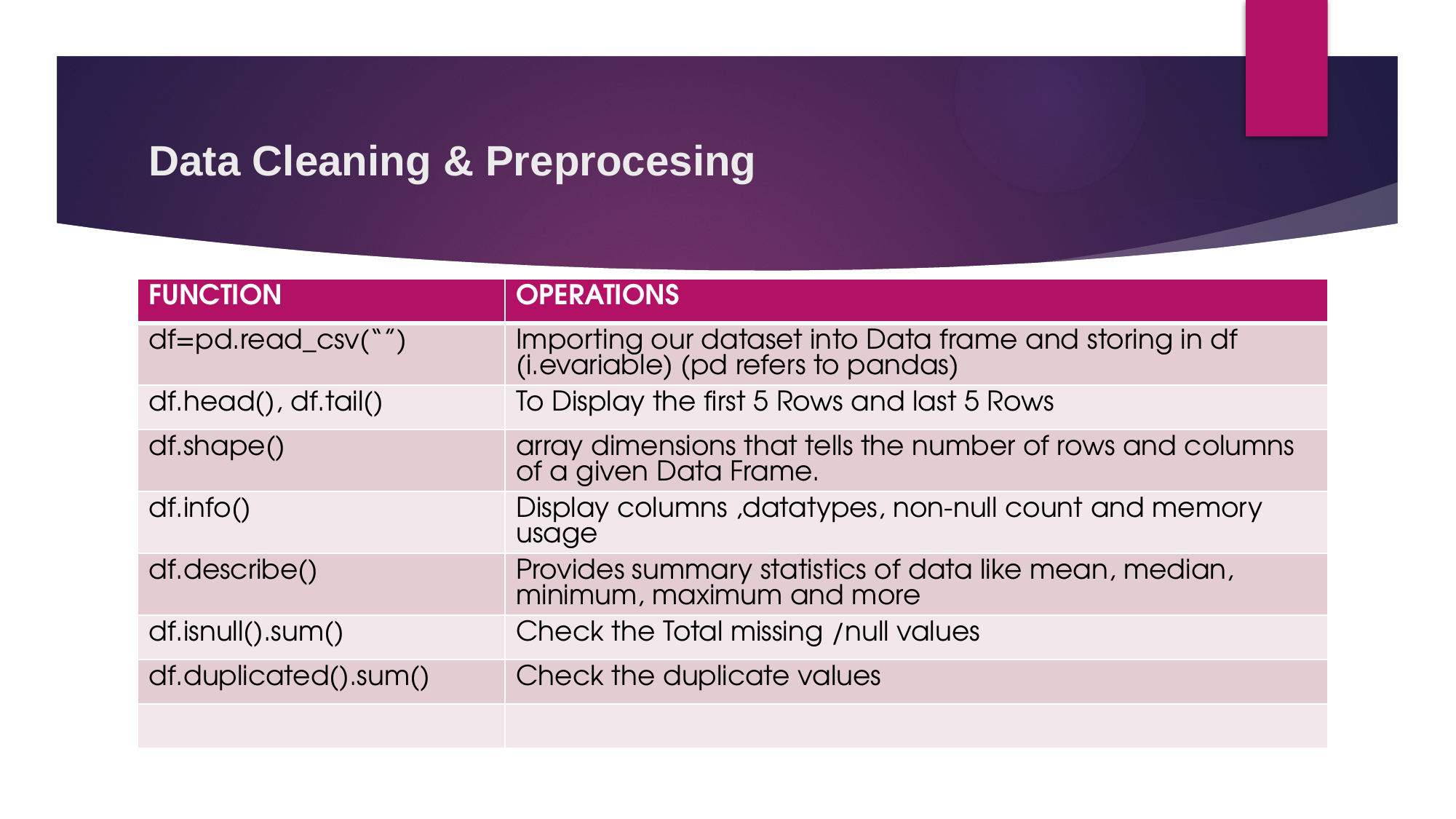

# Data Cleaning & Preprocesing
| FUNCTION | OPERATIONS |
| --- | --- |
| df=pd.read\_csv(“”) | Importing our dataset into Data frame and storing in df (i.evariable) (pd refers to pandas) |
| df.head(), df.tail() | To Display the first 5 Rows and last 5 Rows |
| df.shape() | array dimensions that tells the number of rows and columns of a given Data Frame. |
| df.info() | Display columns ,datatypes, non-null count and memory usage |
| df.describe() | Provides summary statistics of data like mean, median, minimum, maximum and more |
| df.isnull().sum() | Check the Total missing /null values |
| df.duplicated().sum() | Check the duplicate values |
|  |  |